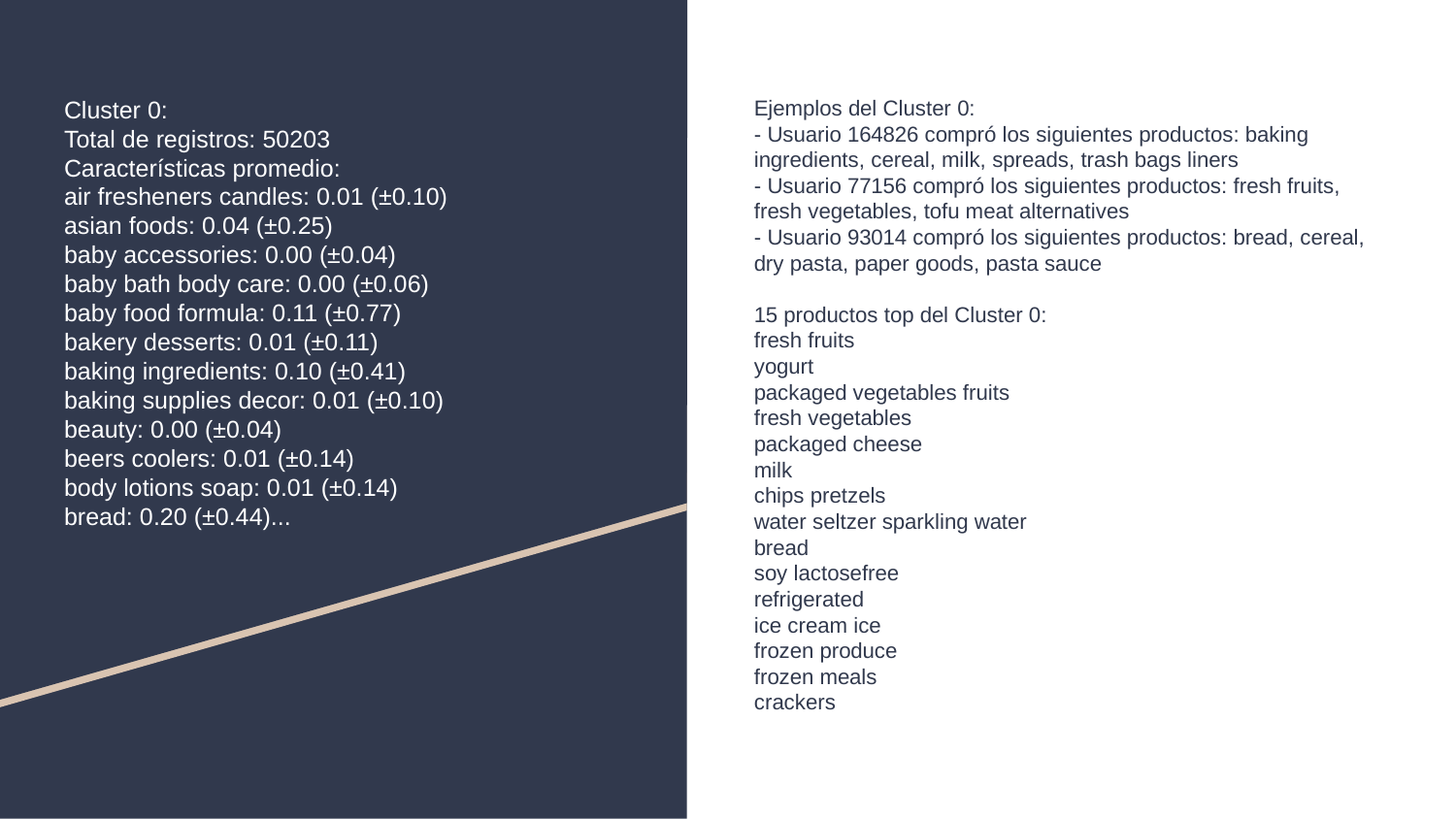

# Cluster 0:
Total de registros: 50203
Características promedio:
air fresheners candles: 0.01 (±0.10)
asian foods: 0.04 (±0.25)
baby accessories: 0.00 (±0.04)
baby bath body care: 0.00 (±0.06)
baby food formula: 0.11 (±0.77)
bakery desserts: 0.01 (±0.11)
baking ingredients: 0.10 (±0.41)
baking supplies decor: 0.01 (±0.10)
beauty: 0.00 (±0.04)
beers coolers: 0.01 (±0.14)
body lotions soap: 0.01 (±0.14)
bread: 0.20 (±0.44)...
Ejemplos del Cluster 0:
- Usuario 164826 compró los siguientes productos: baking ingredients, cereal, milk, spreads, trash bags liners
- Usuario 77156 compró los siguientes productos: fresh fruits, fresh vegetables, tofu meat alternatives
- Usuario 93014 compró los siguientes productos: bread, cereal, dry pasta, paper goods, pasta sauce

15 productos top del Cluster 0:
fresh fruits
yogurt
packaged vegetables fruits
fresh vegetables
packaged cheese
milk
chips pretzels
water seltzer sparkling water
bread
soy lactosefree
refrigerated
ice cream ice
frozen produce
frozen meals
crackers